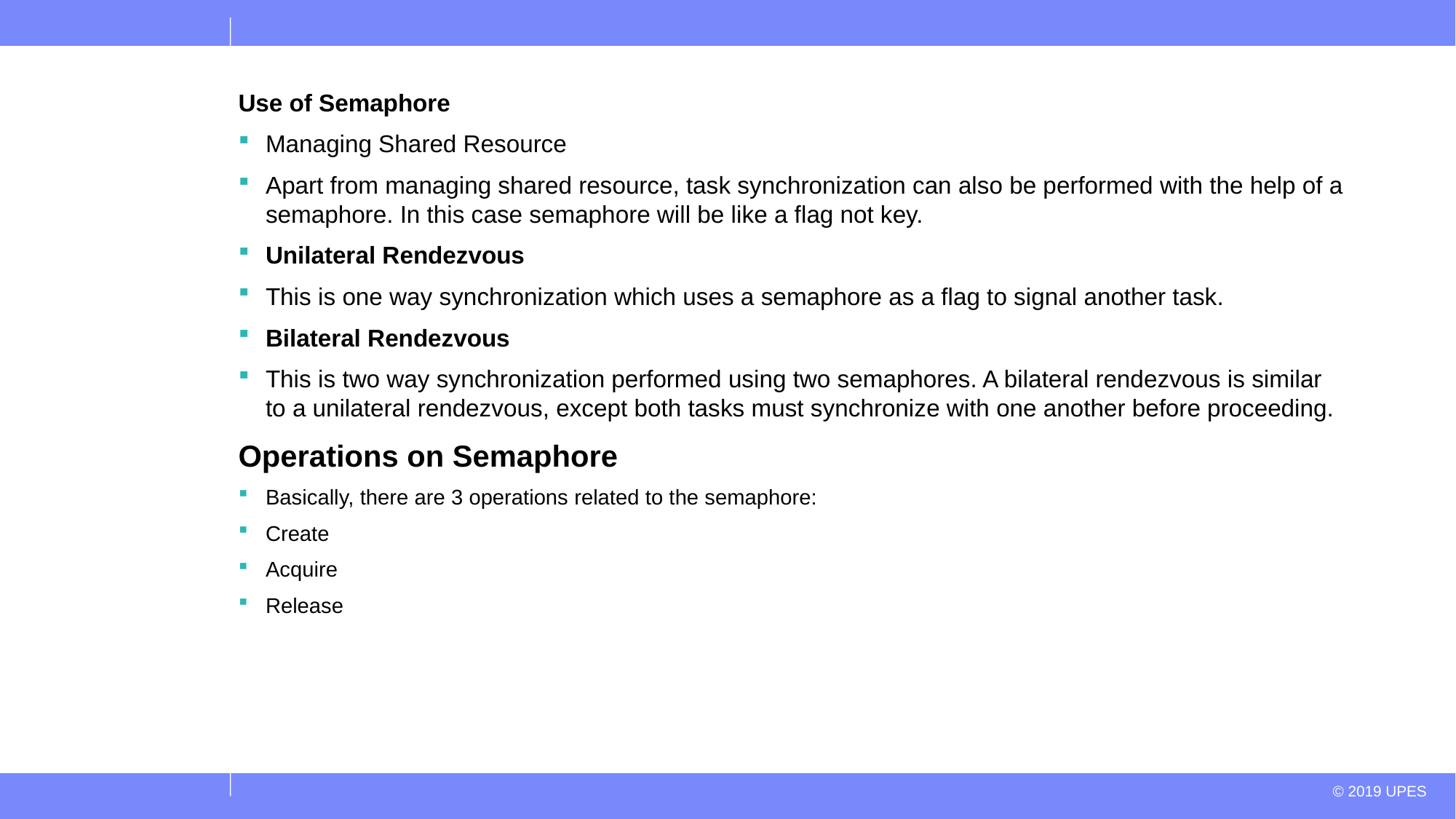

Use of Semaphore
Managing Shared Resource
Apart from managing shared resource, task synchronization can also be performed with the help of a semaphore. In this case semaphore will be like a flag not key.
Unilateral Rendezvous
This is one way synchronization which uses a semaphore as a flag to signal another task.
Bilateral Rendezvous
This is two way synchronization performed using two semaphores. A bilateral rendezvous is similar to a unilateral rendezvous, except both tasks must synchronize with one another before proceeding.
Operations on Semaphore
Basically, there are 3 operations related to the semaphore:
Create
Acquire
Release